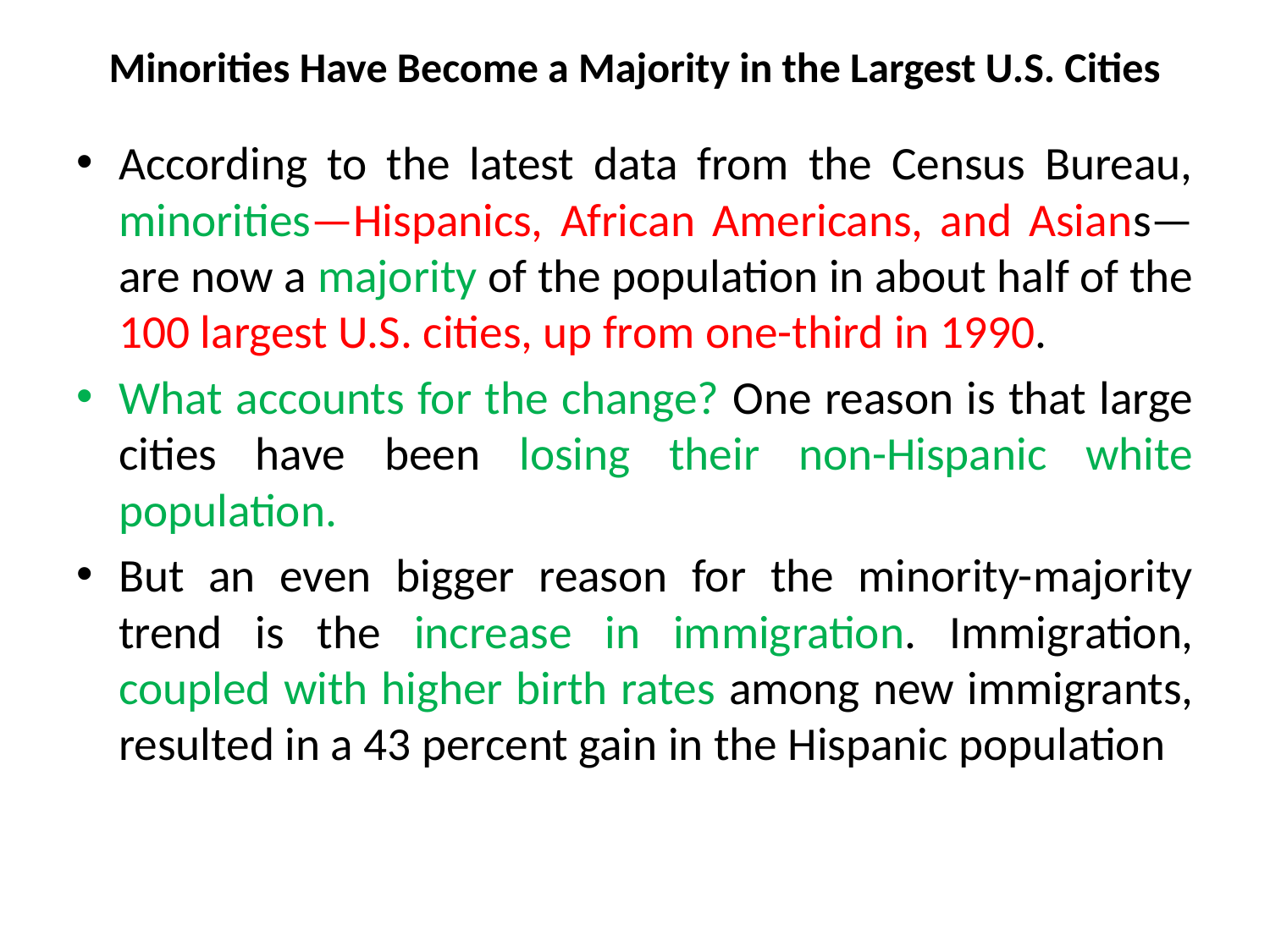

# Minorities Have Become a Majority in the Largest U.S. Cities
According to the latest data from the Census Bureau, minorities—Hispanics, African Americans, and Asians—are now a majority of the population in about half of the 100 largest U.S. cities, up from one-third in 1990.
What accounts for the change? One reason is that large cities have been losing their non-Hispanic white population.
But an even bigger reason for the minority-majority trend is the increase in immigration. Immigration, coupled with higher birth rates among new immigrants, resulted in a 43 percent gain in the Hispanic population